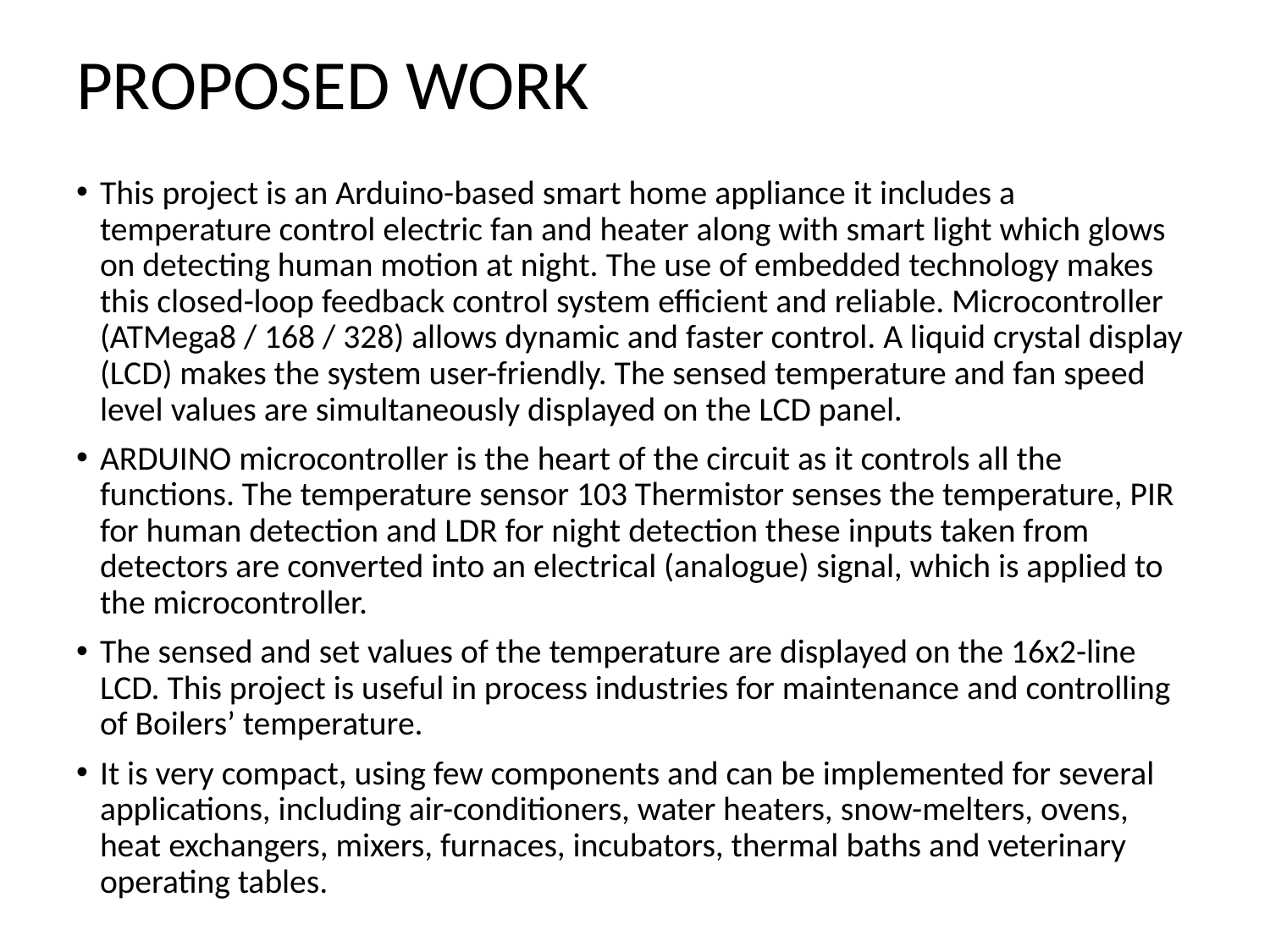

# PROPOSED WORK
This project is an Arduino-based smart home appliance it includes a temperature control electric fan and heater along with smart light which glows on detecting human motion at night. The use of embedded technology makes this closed-loop feedback control system efficient and reliable. Microcontroller (ATMega8 / 168 / 328) allows dynamic and faster control. A liquid crystal display (LCD) makes the system user-friendly. The sensed temperature and fan speed level values are simultaneously displayed on the LCD panel.
ARDUINO microcontroller is the heart of the circuit as it controls all the functions. The temperature sensor 103 Thermistor senses the temperature, PIR for human detection and LDR for night detection these inputs taken from detectors are converted into an electrical (analogue) signal, which is applied to the microcontroller.
The sensed and set values of the temperature are displayed on the 16x2-line LCD. This project is useful in process industries for maintenance and controlling of Boilers’ temperature.
It is very compact, using few components and can be implemented for several applications, including air-conditioners, water heaters, snow-melters, ovens, heat exchangers, mixers, furnaces, incubators, thermal baths and veterinary operating tables.